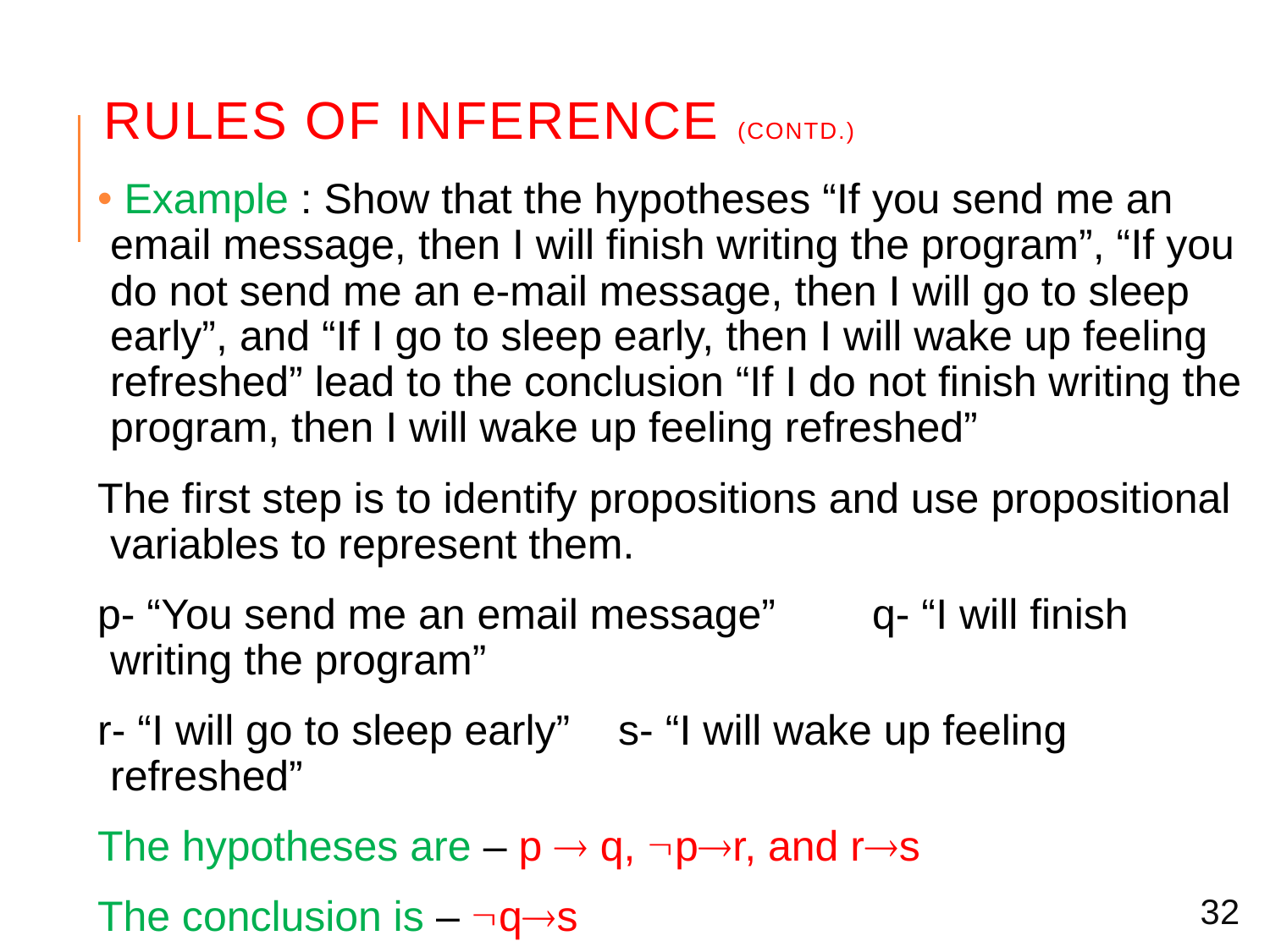

# Rules of Inference (contd.)
 Example : Show that the hypotheses “If you send me an email message, then I will finish writing the program”, “If you do not send me an e-mail message, then I will go to sleep early”, and “If I go to sleep early, then I will wake up feeling refreshed” lead to the conclusion “If I do not finish writing the program, then I will wake up feeling refreshed”
The first step is to identify propositions and use propositional variables to represent them.
p- “You send me an email message”	q- “I will finish writing the program”
r- “I will go to sleep early”	s- “I will wake up feeling refreshed”
The hypotheses are – p → q, ¬p→r, and r→s
The conclusion is – ¬q→s
32